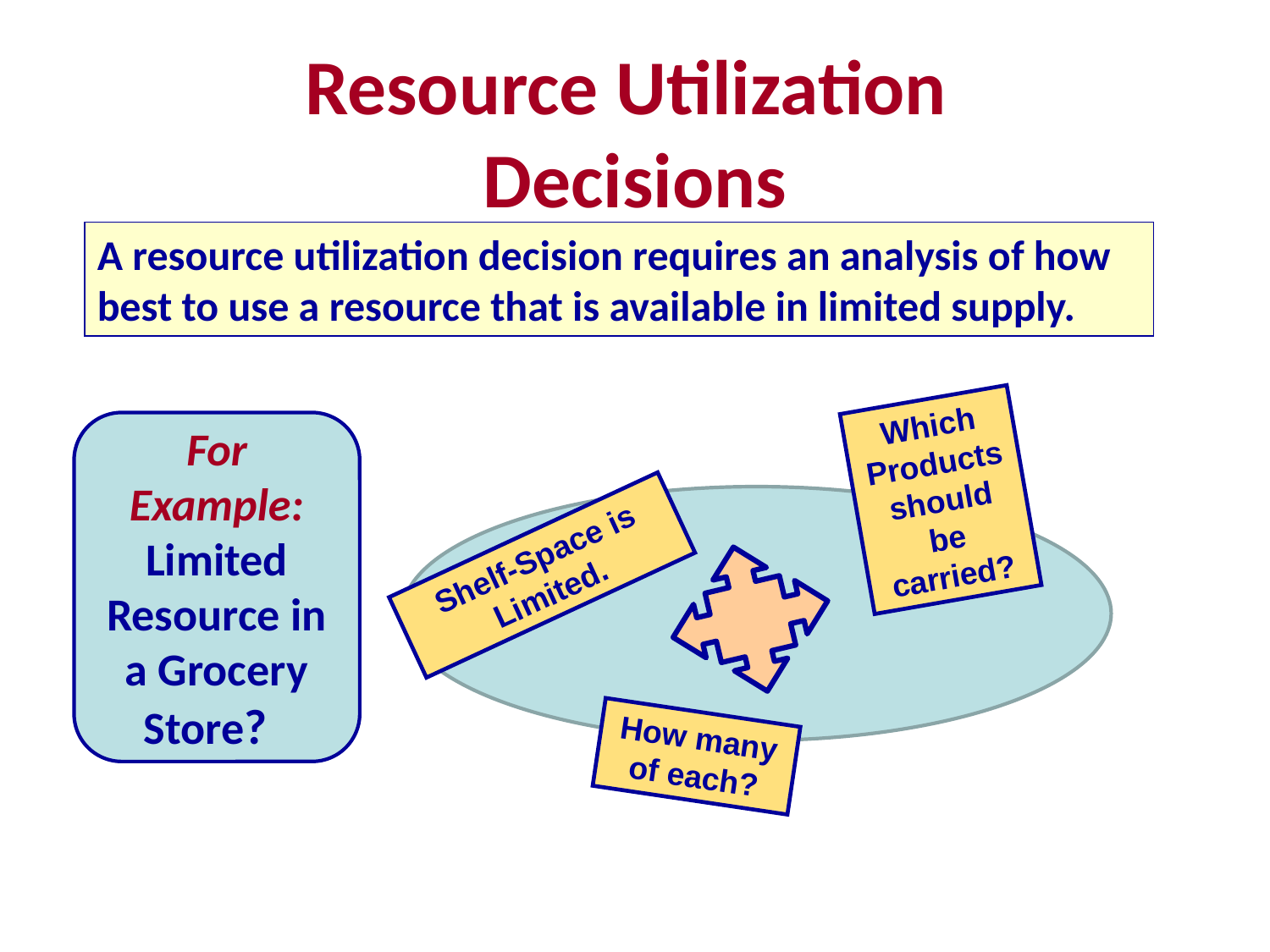

# Resource Utilization Decisions
A resource utilization decision requires an analysis of how best to use a resource that is available in limited supply.
Which Products should be carried?
For Example:
Limited Resource in a Grocery Store?

Shelf-Space is Limited.

How many of each?